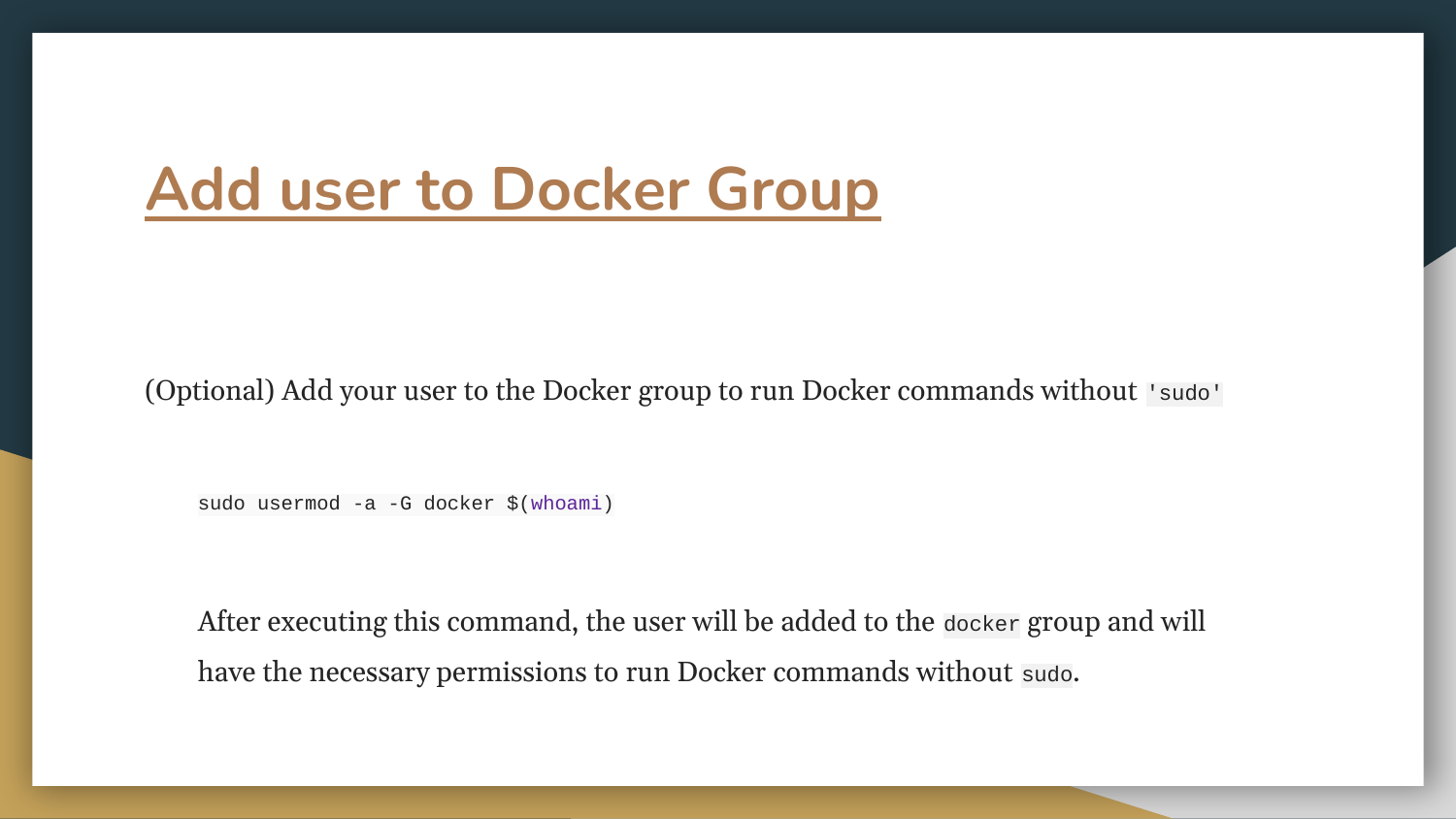

# Add user to Docker Group
(Optional) Add your user to the Docker group to run Docker commands without 'sudo'
sudo usermod -a -G docker $(whoami)
After executing this command, the user will be added to the docker group and will have the necessary permissions to run Docker commands without sudo.